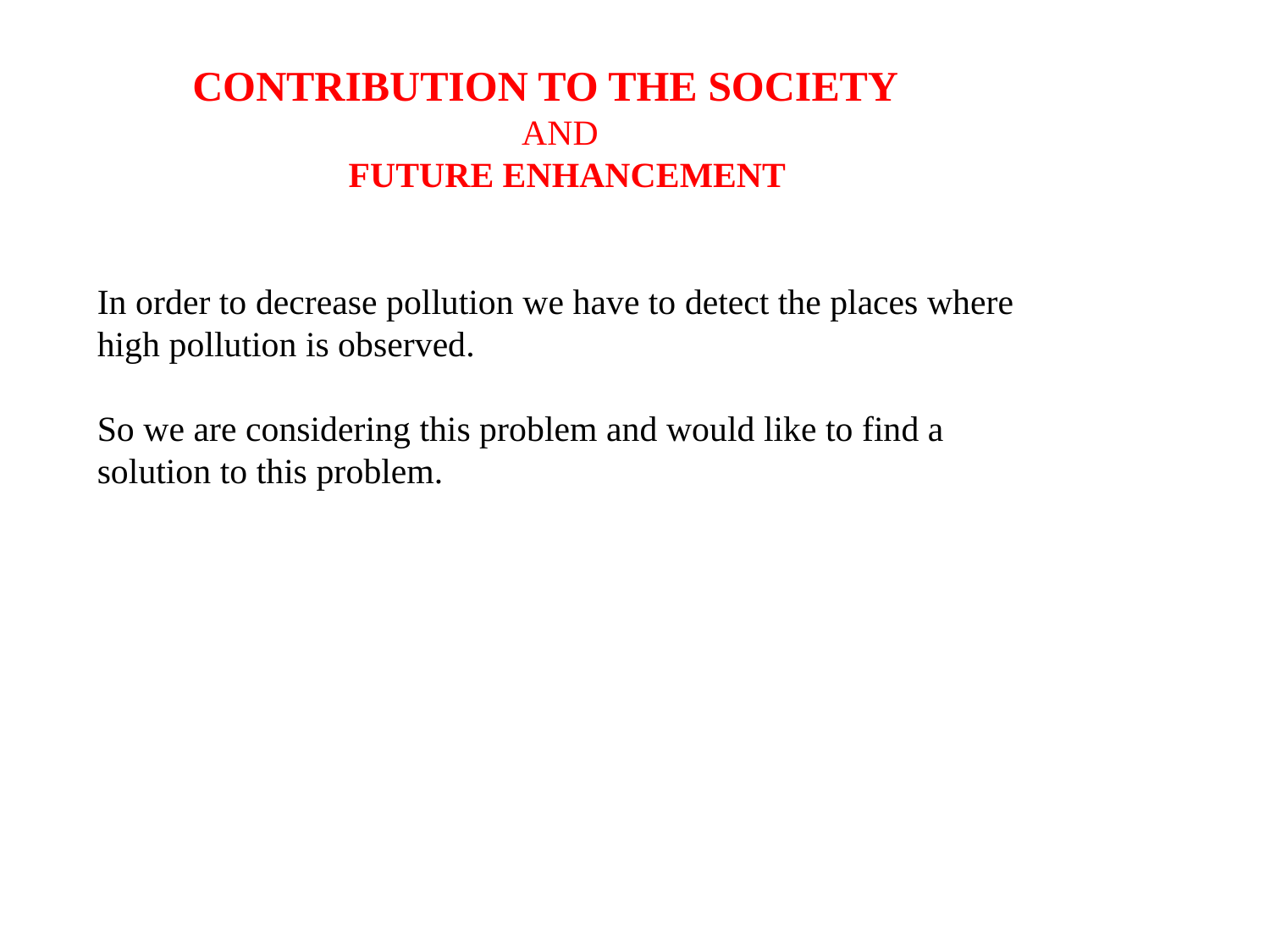

CONTRIBUTION TO THE SOCIETY
                                                           AND
	              FUTURE ENHANCEMENT

In order to decrease pollution we have to detect the places where high pollution is observed.

So we are considering this problem and would like to find a solution to this problem.